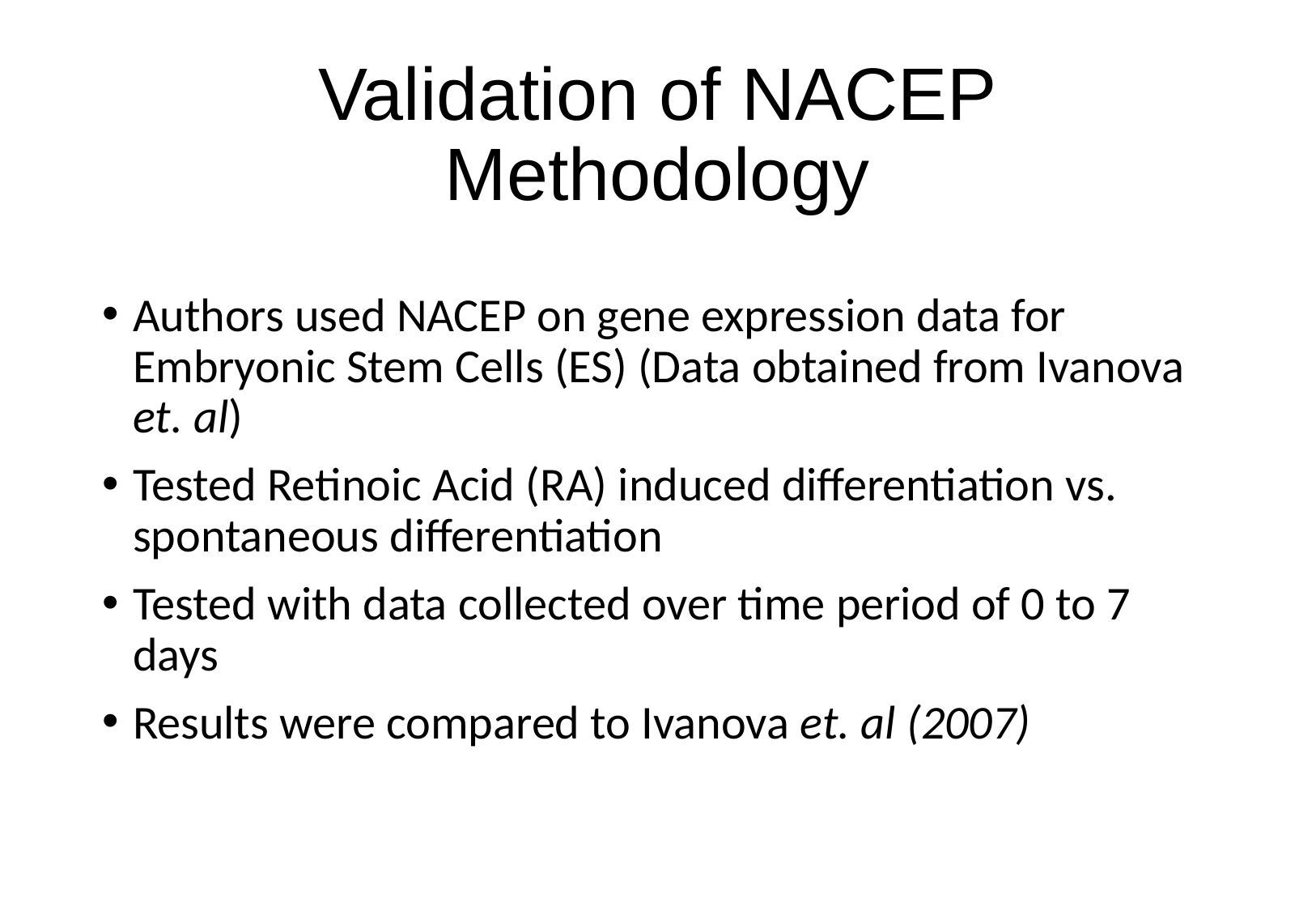

# Validation of NACEP Methodology
Authors used NACEP on gene expression data for Embryonic Stem Cells (ES) (Data obtained from Ivanova et. al)
Tested Retinoic Acid (RA) induced differentiation vs. spontaneous differentiation
Tested with data collected over time period of 0 to 7 days
Results were compared to Ivanova et. al (2007)